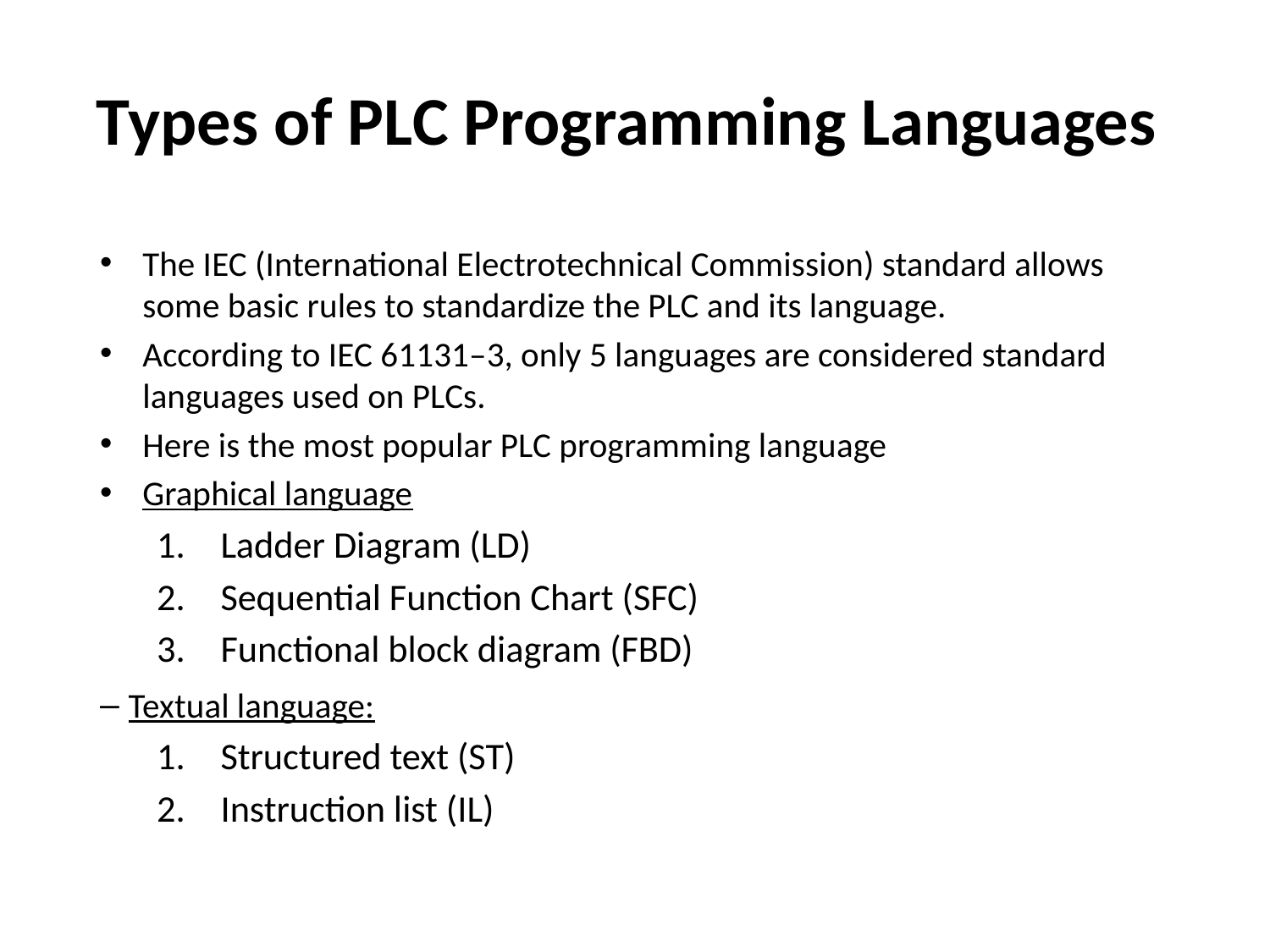

# Types of PLC Programming Languages
The IEC (International Electrotechnical Commission) standard allows some basic rules to standardize the PLC and its language.
According to IEC 61131–3, only 5 languages are considered standard languages used on PLCs.
Here is the most popular PLC programming language
Graphical language
Ladder Diagram (LD)
Sequential Function Chart (SFC)
Functional block diagram (FBD)
Textual language:
Structured text (ST)
Instruction list (IL)